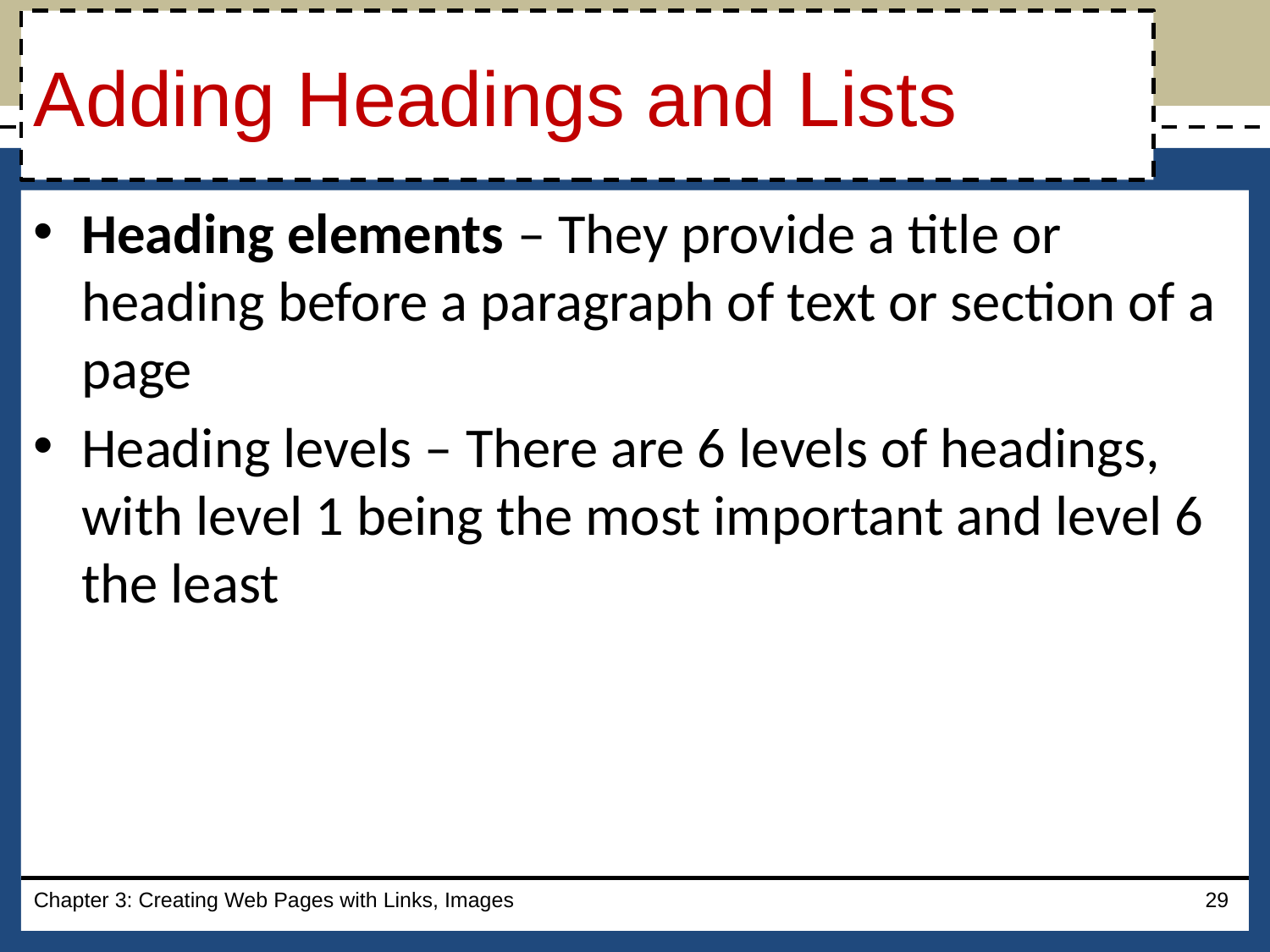

# Adding Headings and Lists
Heading elements – They provide a title or heading before a paragraph of text or section of a page
Heading levels – There are 6 levels of headings, with level 1 being the most important and level 6 the least
Chapter 3: Creating Web Pages with Links, Images
29